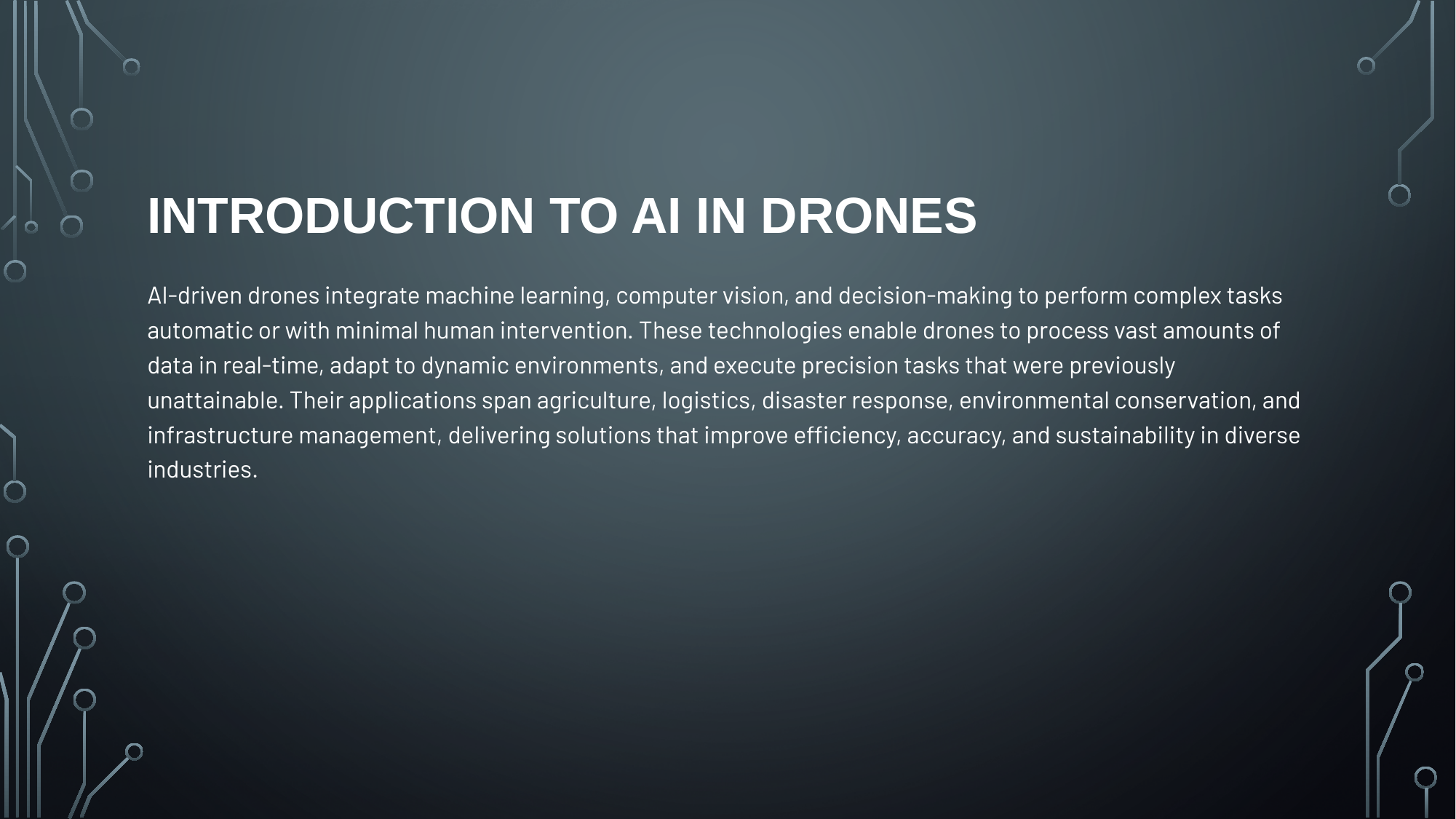

# Introduction to AI in Drones
AI-driven drones integrate machine learning, computer vision, and decision-making to perform complex tasks automatic or with minimal human intervention. These technologies enable drones to process vast amounts of data in real-time, adapt to dynamic environments, and execute precision tasks that were previously unattainable. Their applications span agriculture, logistics, disaster response, environmental conservation, and infrastructure management, delivering solutions that improve efficiency, accuracy, and sustainability in diverse industries.